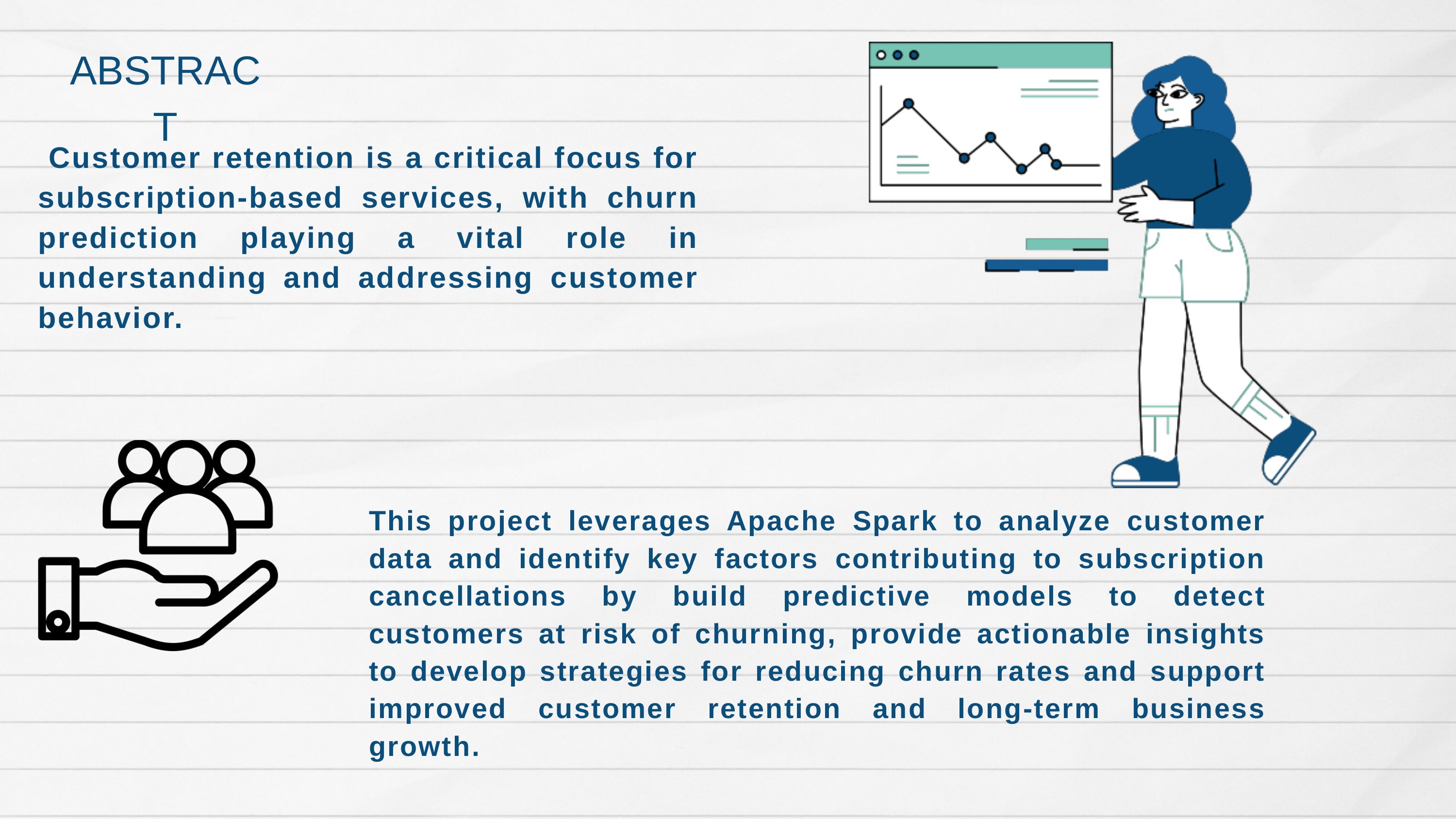

ABSTRACT

 Customer retention is a critical focus for subscription-based services, with churn prediction playing a vital role in understanding and addressing customer behavior.

This project leverages Apache Spark to analyze customer data and identify key factors contributing to subscription cancellations by build predictive models to detect customers at risk of churning, provide actionable insights to develop strategies for reducing churn rates and support improved customer retention and long-term business growth.